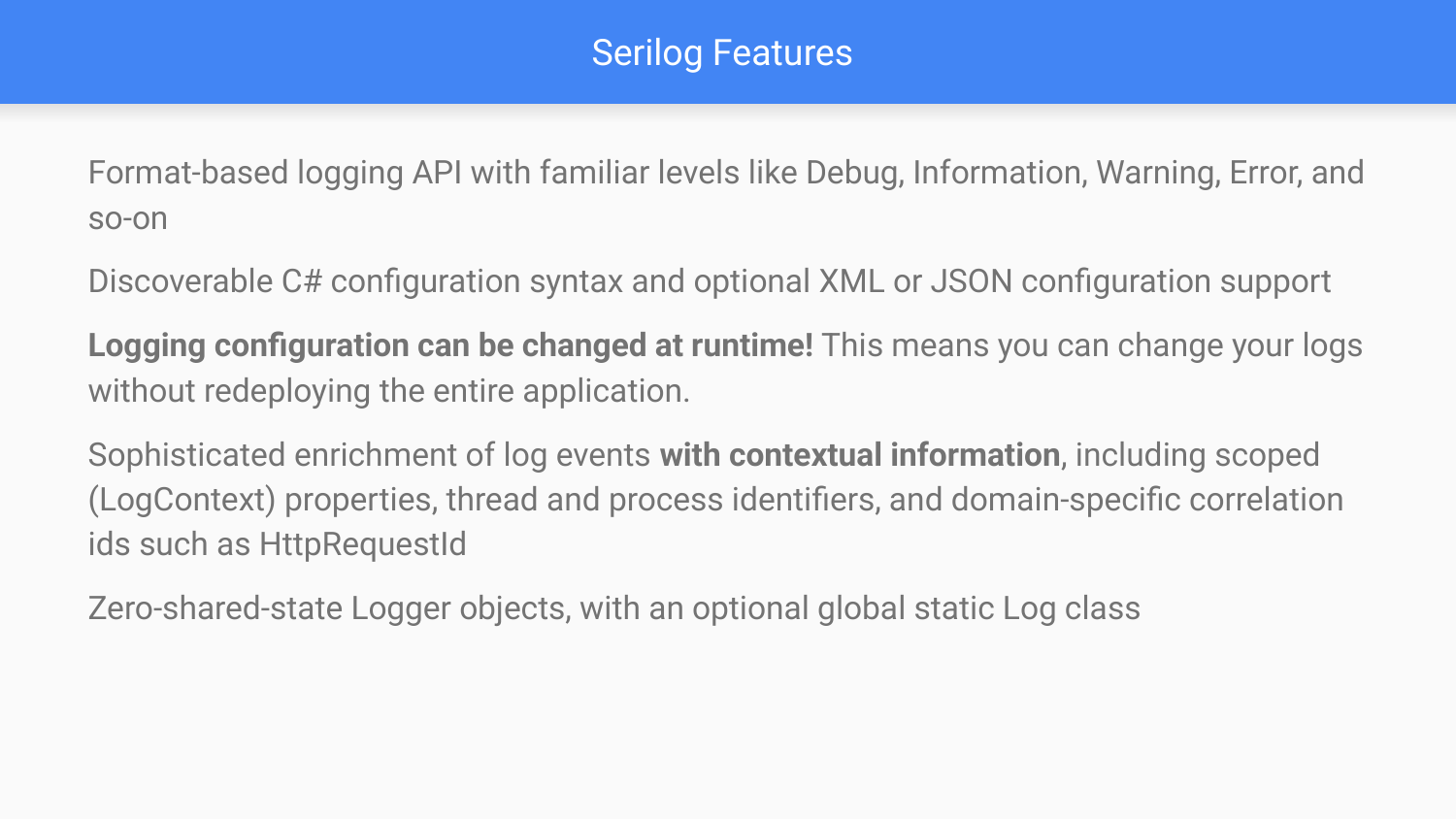

# Serilog Features
Format-based logging API with familiar levels like Debug, Information, Warning, Error, and so-on
Discoverable C# configuration syntax and optional XML or JSON configuration support
Logging configuration can be changed at runtime! This means you can change your logs without redeploying the entire application.
Sophisticated enrichment of log events with contextual information, including scoped (LogContext) properties, thread and process identifiers, and domain-specific correlation ids such as HttpRequestId
Zero-shared-state Logger objects, with an optional global static Log class